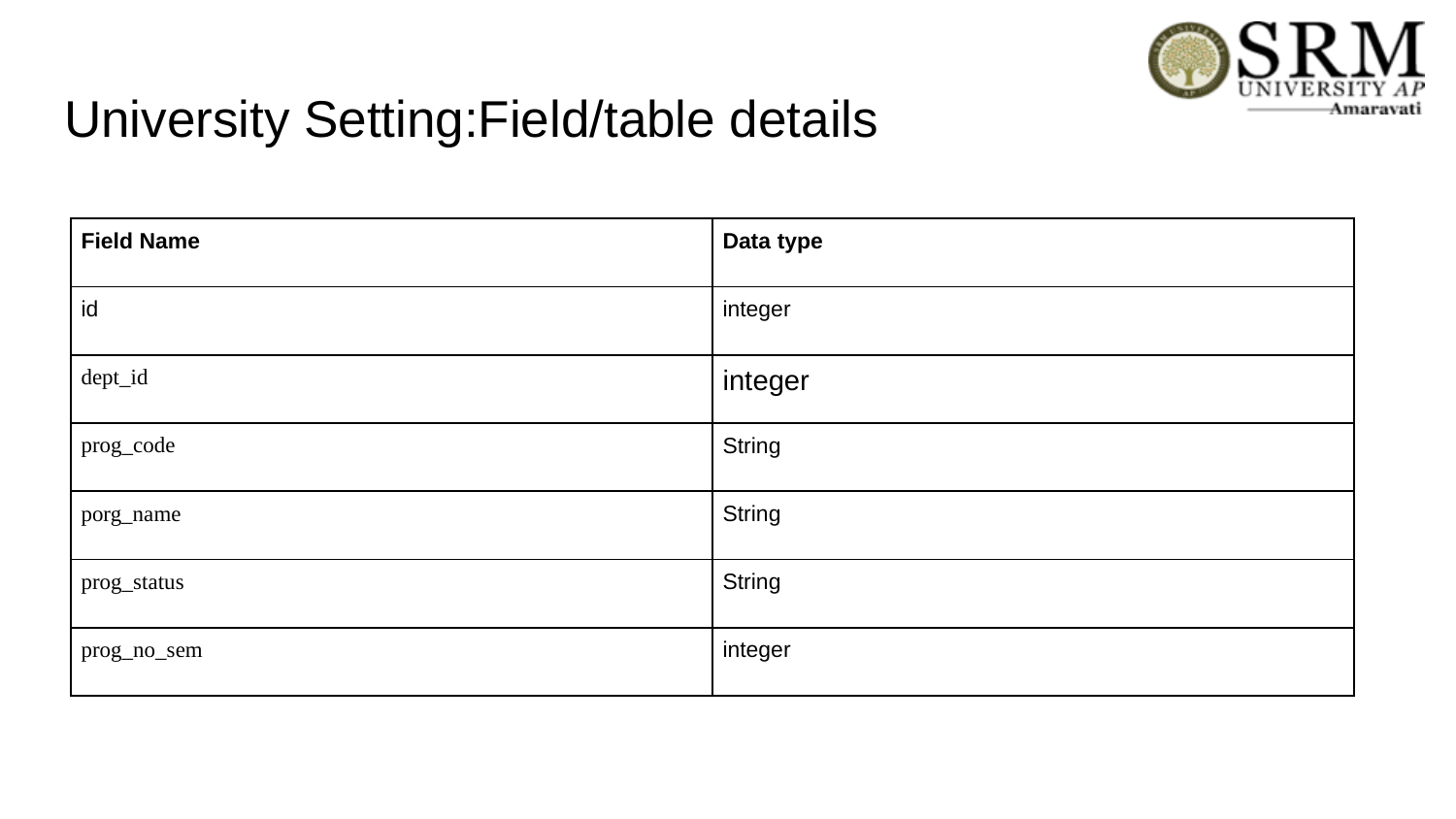

# University Setting:Field/table details
| Field Name | Data type |
| --- | --- |
| id | integer |
| dept\_id | integer |
| prog\_code | String |
| porg\_name | String |
| prog\_status | String |
| prog\_no\_sem | integer |